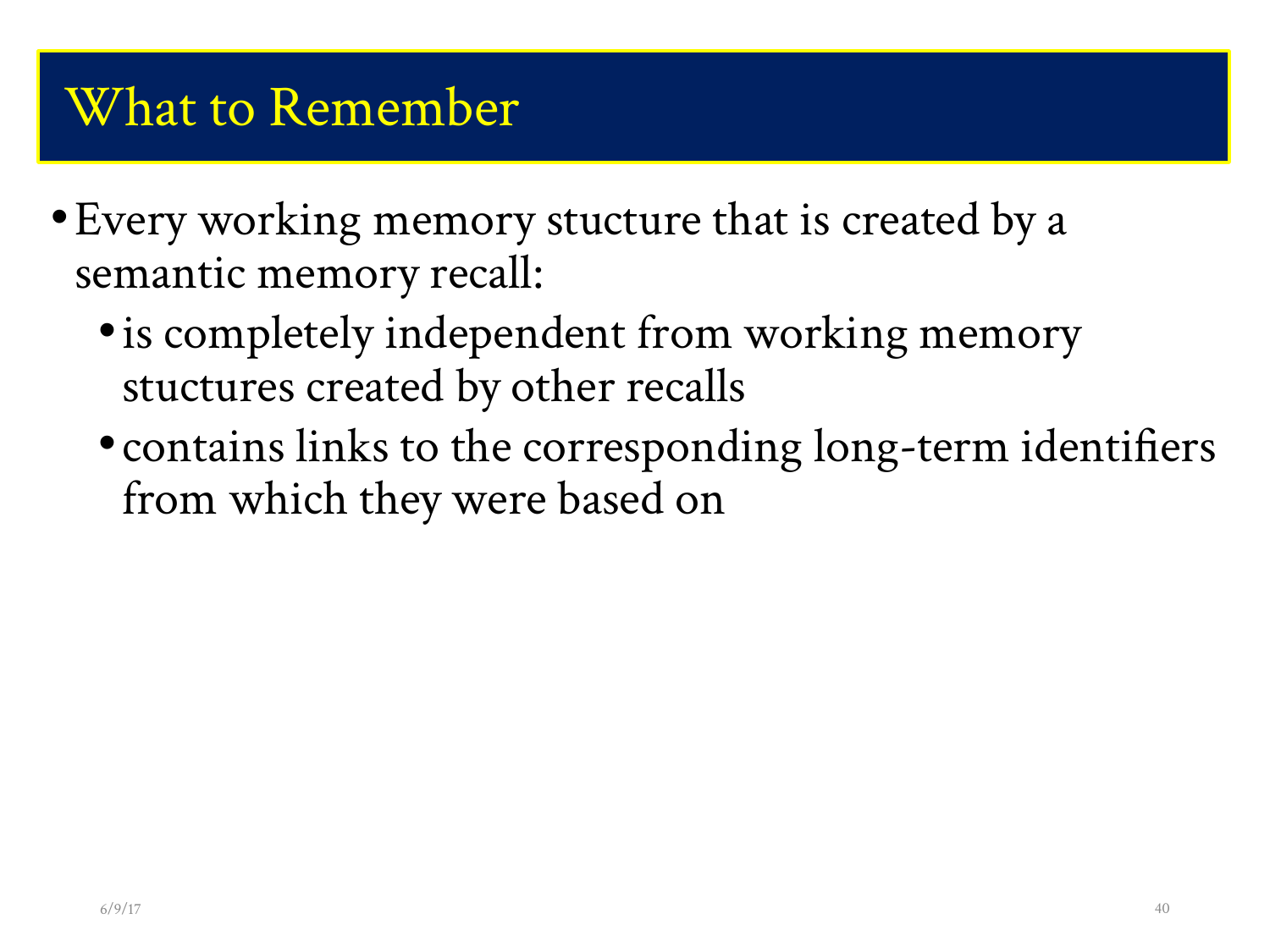

# What to Remember
Every working memory stucture that is created by a semantic memory recall:
is completely independent from working memory stuctures created by other recalls
contains links to the corresponding long-term identifiers from which they were based on
6/9/17
40